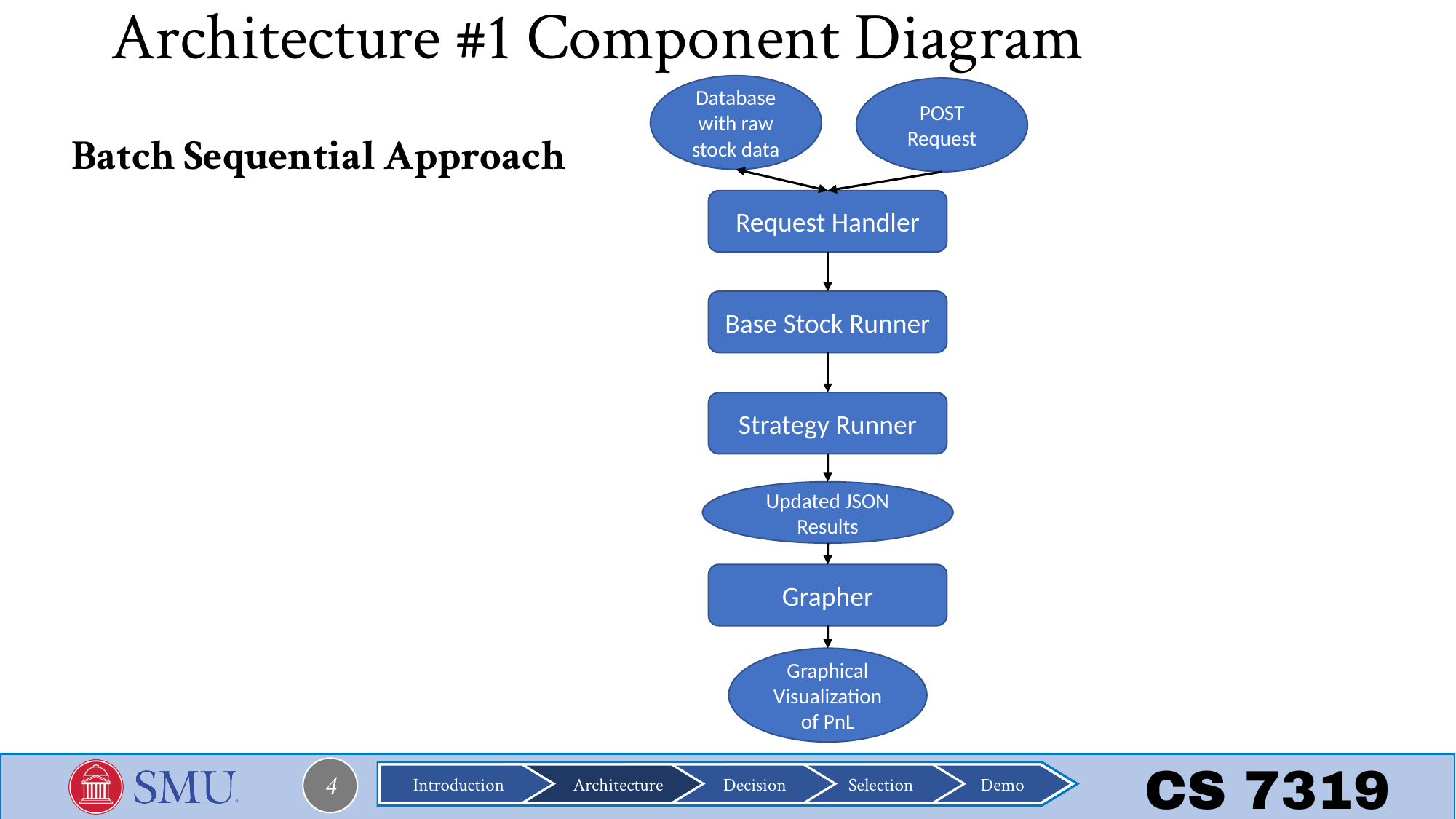

# Architecture #1 Component Diagram
Database with raw stock data
POST Request
Batch Sequential Approach
Request Handler
Base Stock Runner
Strategy Runner
Updated JSON Results
Grapher
Graphical Visualization of PnL
Selection
Architecture
Decision
Introduction
Demo